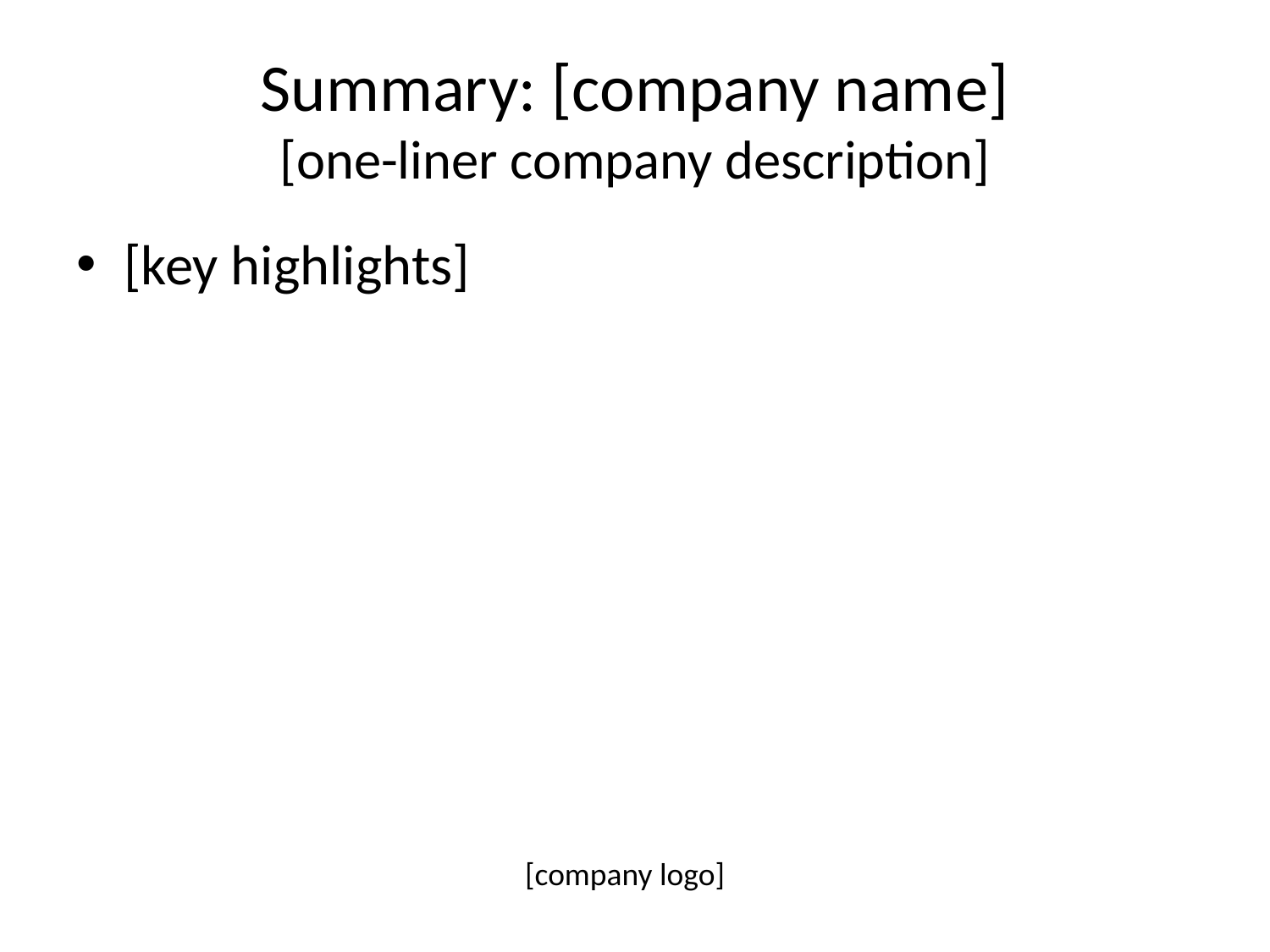

# Summary: [company name] [one-liner company description]
[key highlights]
[company logo]